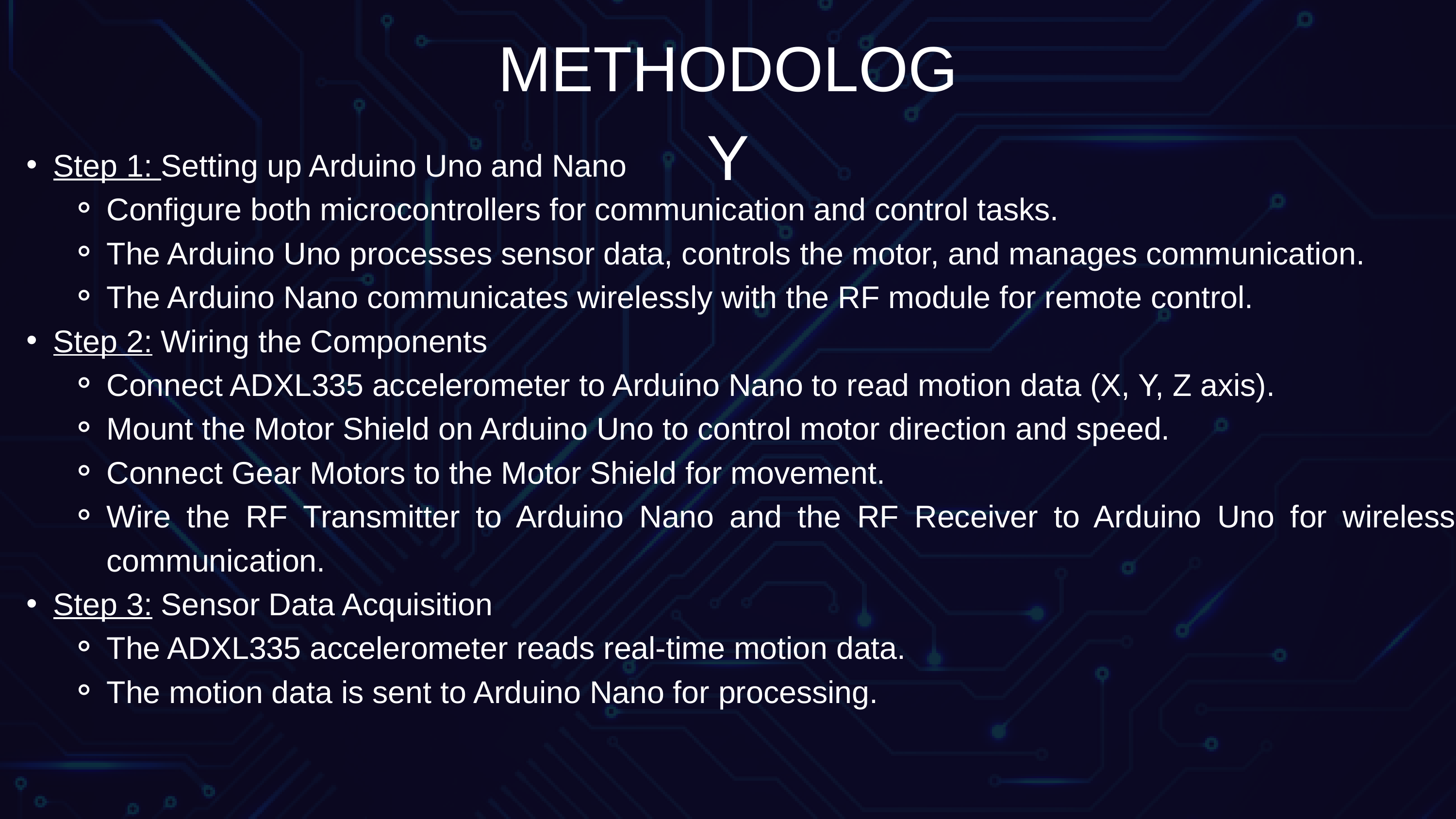

METHODOLOGY
Step 1: Setting up Arduino Uno and Nano
Configure both microcontrollers for communication and control tasks.
The Arduino Uno processes sensor data, controls the motor, and manages communication.
The Arduino Nano communicates wirelessly with the RF module for remote control.
Step 2: Wiring the Components
Connect ADXL335 accelerometer to Arduino Nano to read motion data (X, Y, Z axis).
Mount the Motor Shield on Arduino Uno to control motor direction and speed.
Connect Gear Motors to the Motor Shield for movement.
Wire the RF Transmitter to Arduino Nano and the RF Receiver to Arduino Uno for wireless communication.
Step 3: Sensor Data Acquisition
The ADXL335 accelerometer reads real-time motion data.
The motion data is sent to Arduino Nano for processing.